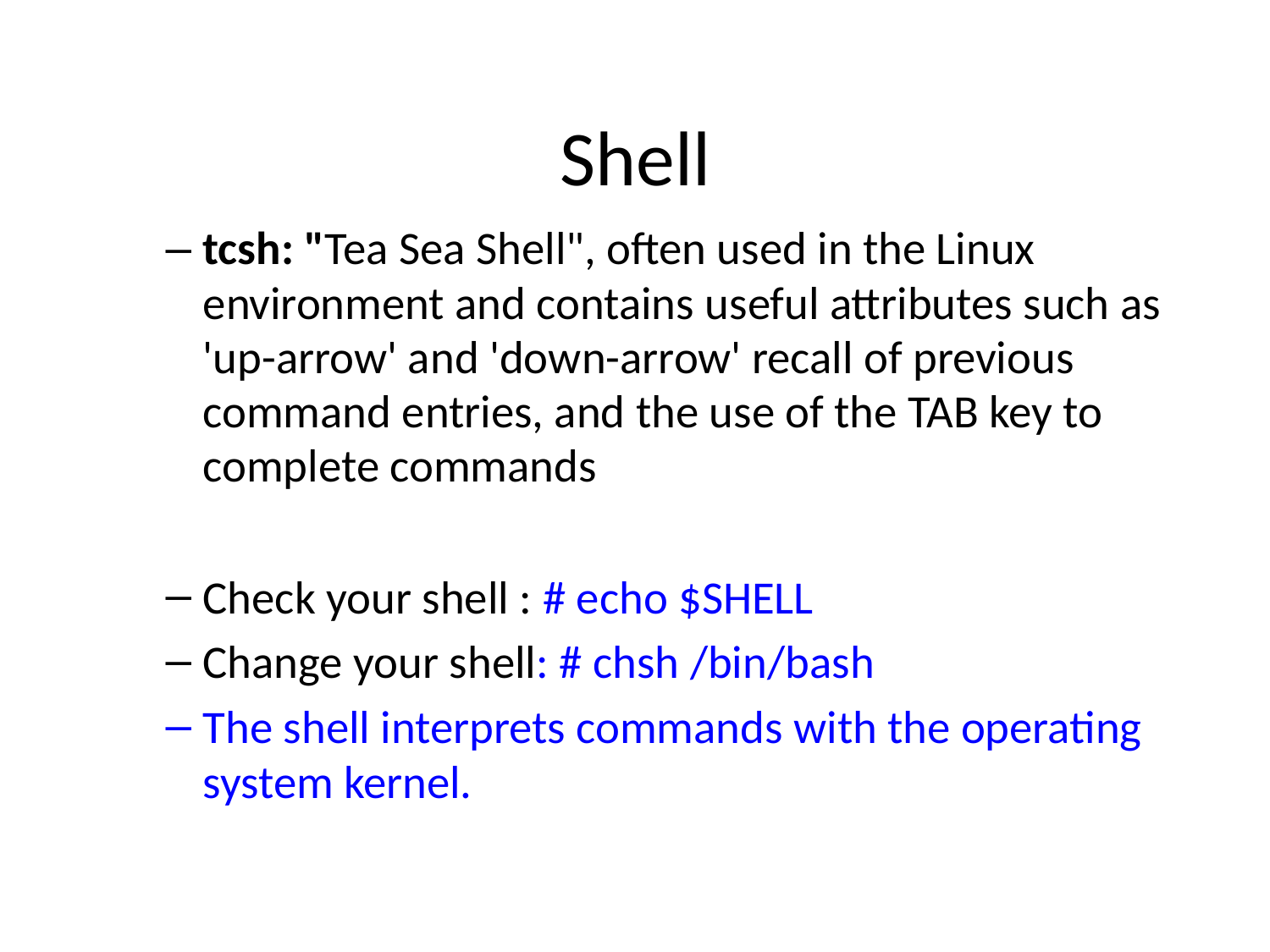

# Shell
tcsh: "Tea Sea Shell", often used in the Linux environment and contains useful attributes such as 'up-arrow' and 'down-arrow' recall of previous command entries, and the use of the TAB key to complete commands

Check your shell : # echo $SHELL
Change your shell: # chsh /bin/bash
The shell interprets commands with the operating system kernel.